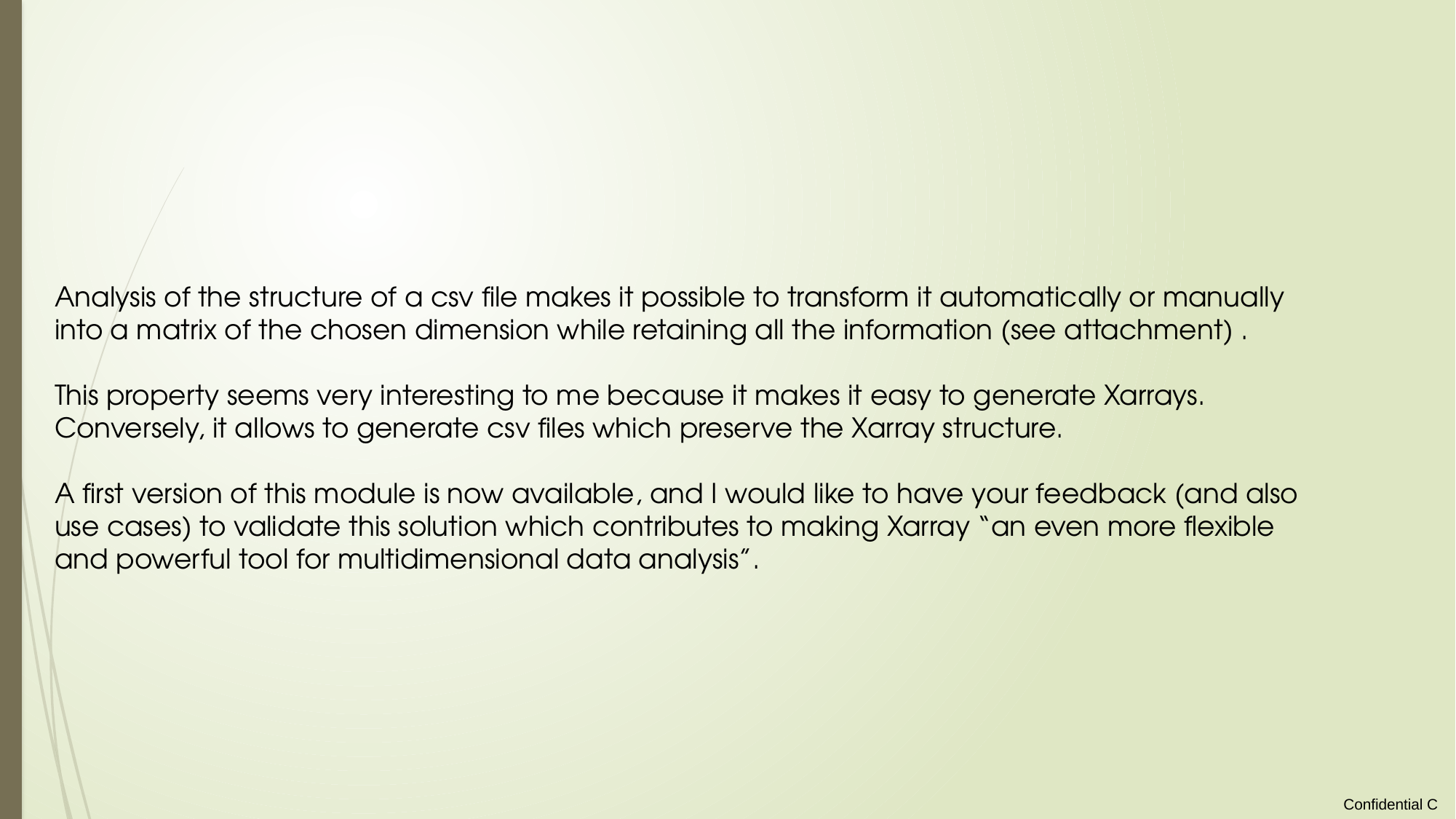

#
Analysis of the structure of a csv file makes it possible to transform it automatically or manually into a matrix of the chosen dimension while retaining all the information (see attachment) .

This property seems very interesting to me because it makes it easy to generate Xarrays. Conversely, it allows to generate csv files which preserve the Xarray structure.

A first version of this module is now available, and I would like to have your feedback (and also use cases) to validate this solution which contributes to making Xarray “an even more flexible and powerful tool for multidimensional data analysis”.